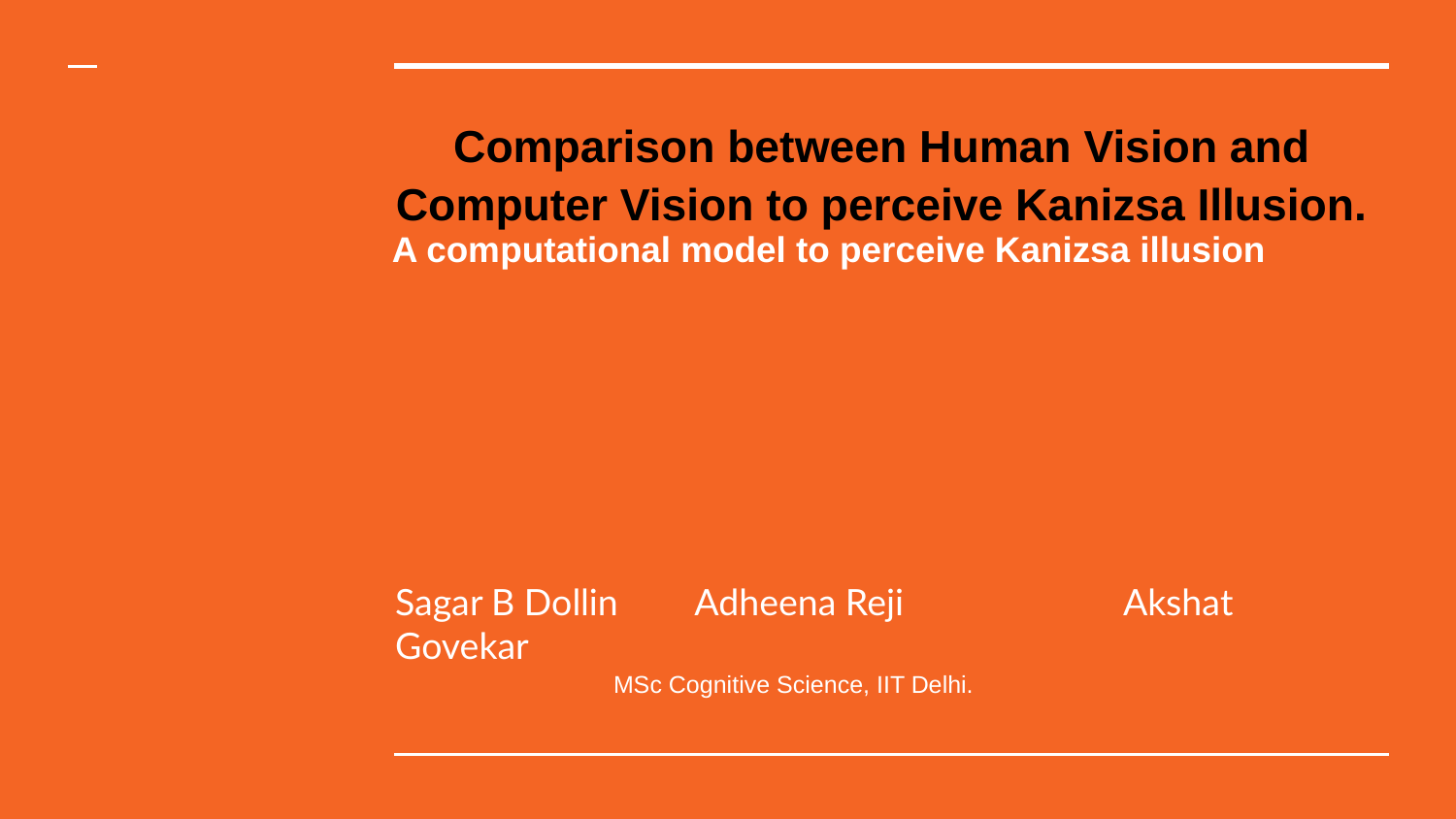

# Comparison between Human Vision and Computer Vision to perceive Kanizsa Illusion.
A computational model to perceive Kanizsa illusion
Sagar B Dollin	 Adheena Reji		Akshat Govekar
MSc Cognitive Science, IIT Delhi.